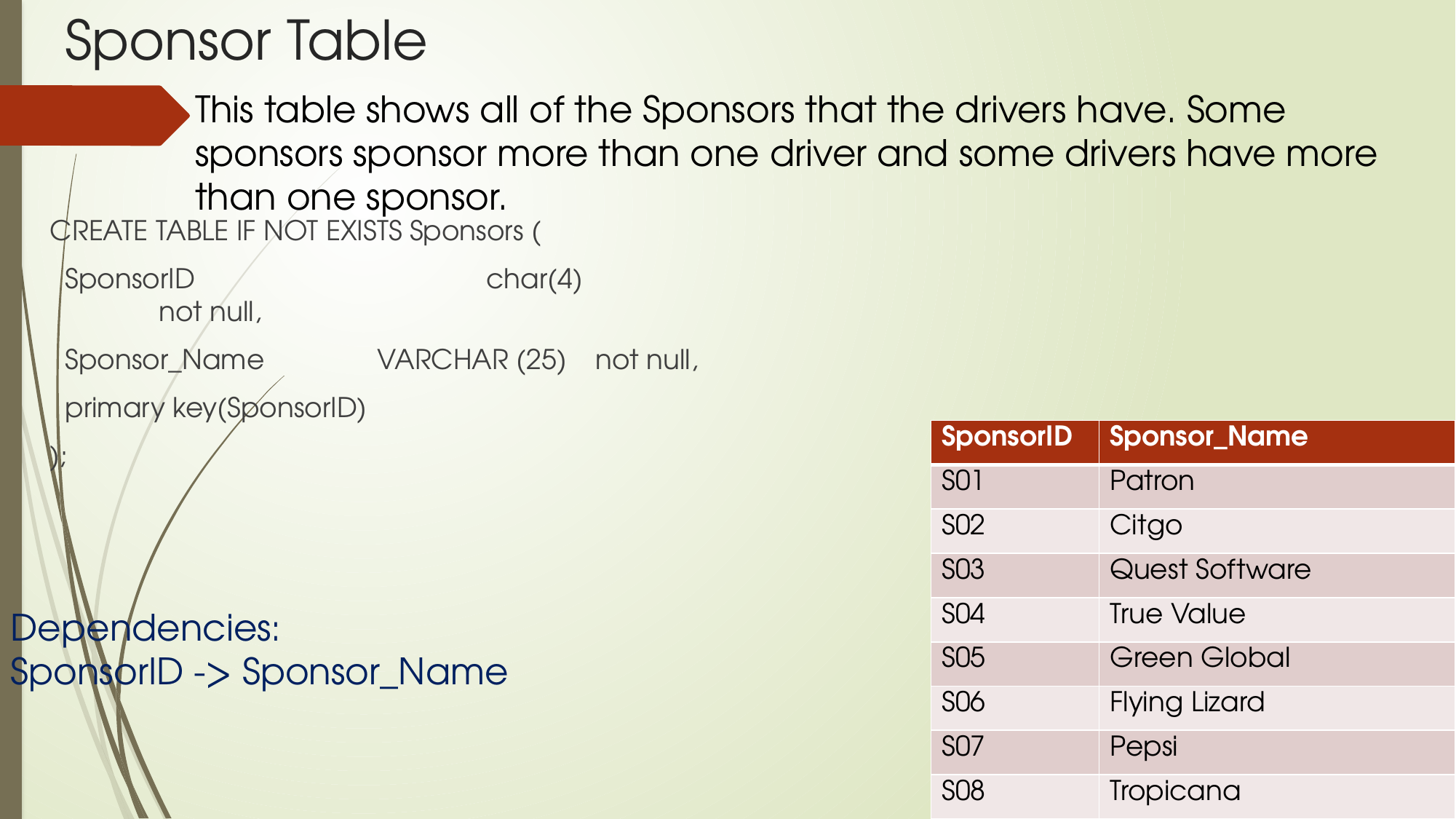

# Sponsor Table
This table shows all of the Sponsors that the drivers have. Some sponsors sponsor more than one driver and some drivers have more than one sponsor.
CREATE TABLE IF NOT EXISTS Sponsors (
  SponsorID			char(4)			not null,
  Sponsor_Name 	VARCHAR (25)	not null,
  primary key(SponsorID)
);
| SponsorID | Sponsor\_Name |
| --- | --- |
| S01 | Patron |
| S02 | Citgo |
| S03 | Quest Software |
| S04 | True Value |
| S05 | Green Global |
| S06 | Flying Lizard |
| S07 | Pepsi |
| S08 | Tropicana |
Dependencies:
SponsorID -> Sponsor_Name